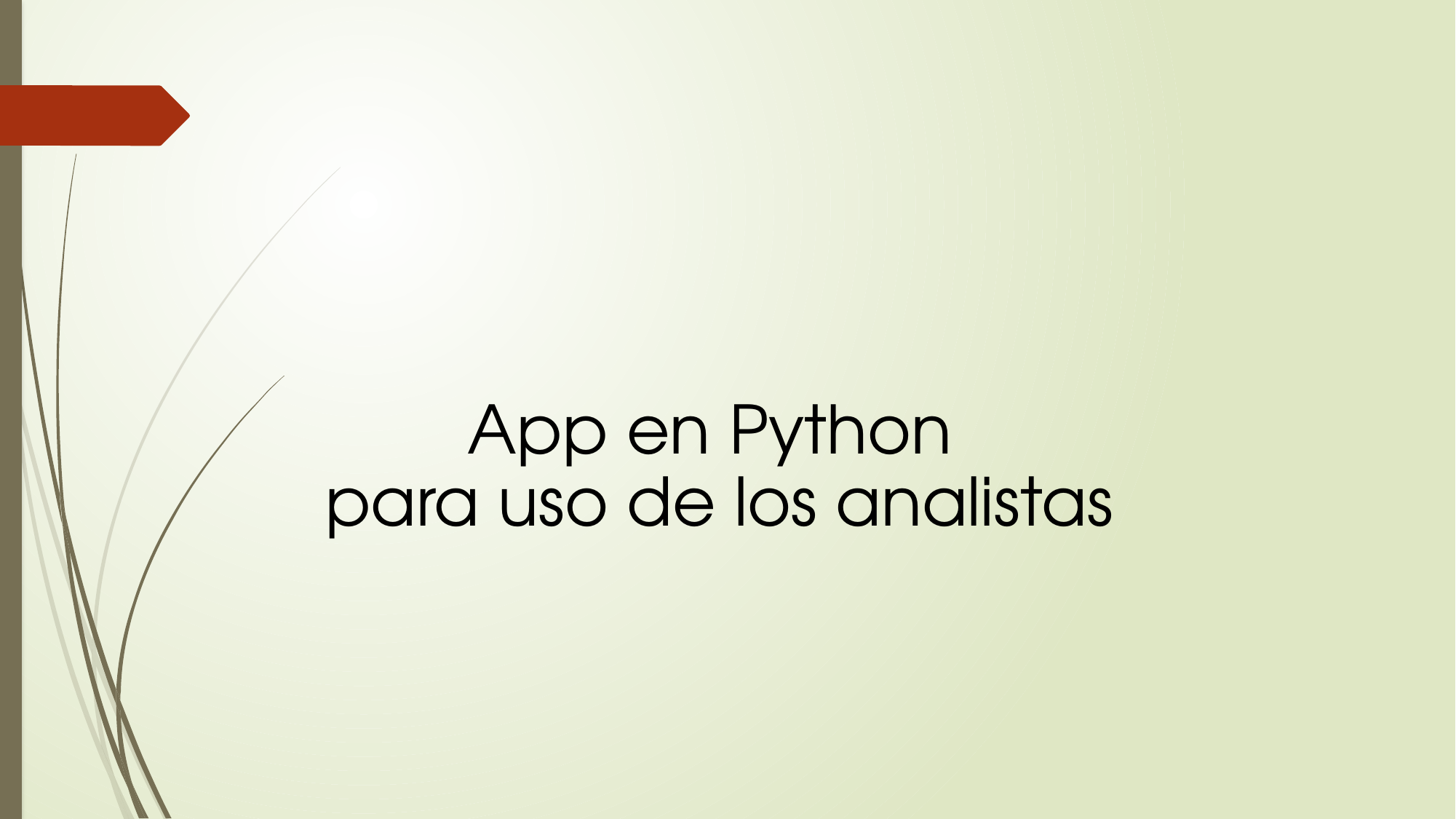

App en Python
para uso de los analistas